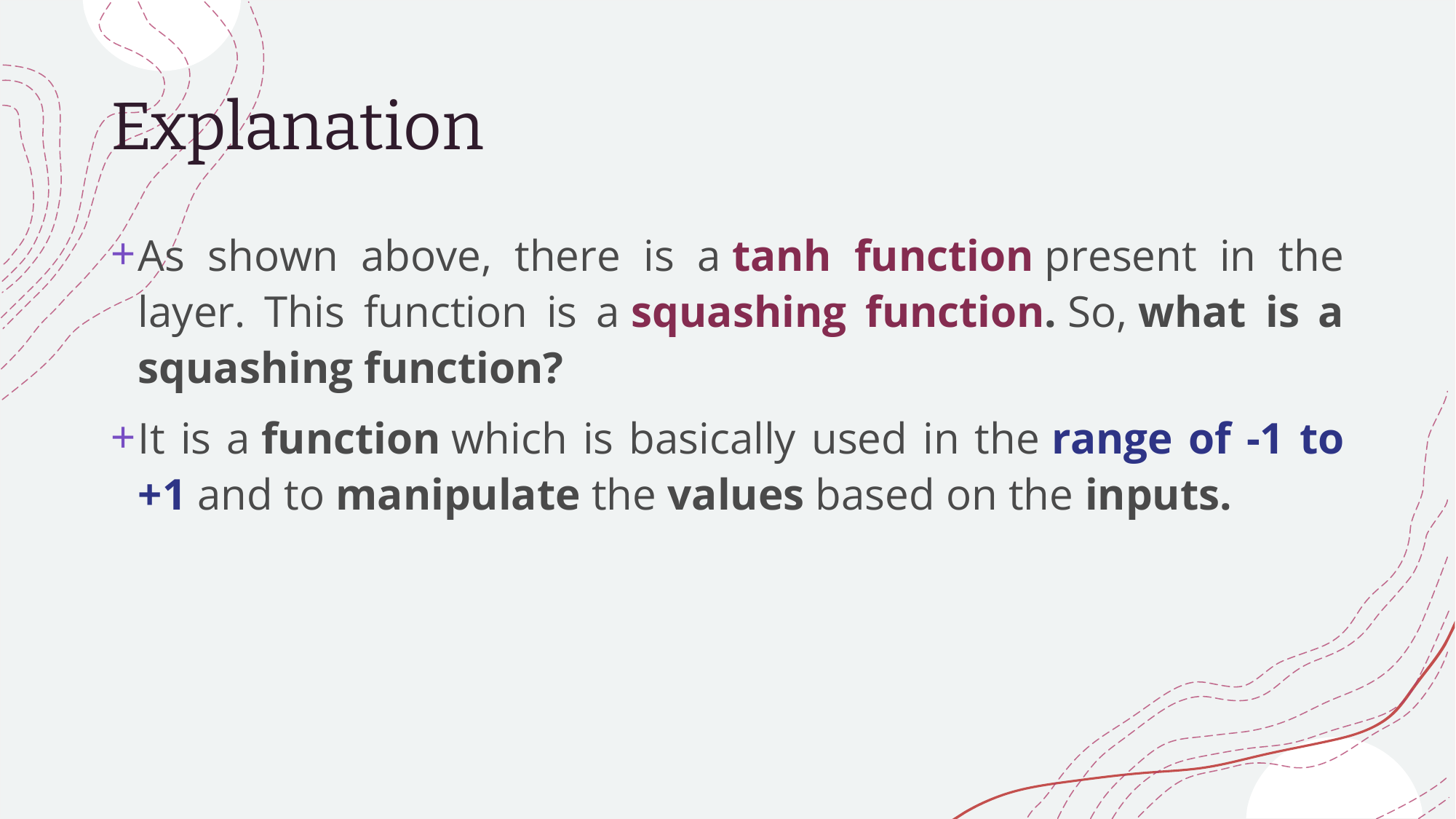

# Explanation
As shown above, there is a tanh function present in the layer. This function is a squashing function. So, what is a squashing function?
It is a function which is basically used in the range of -1 to +1 and to manipulate the values based on the inputs.